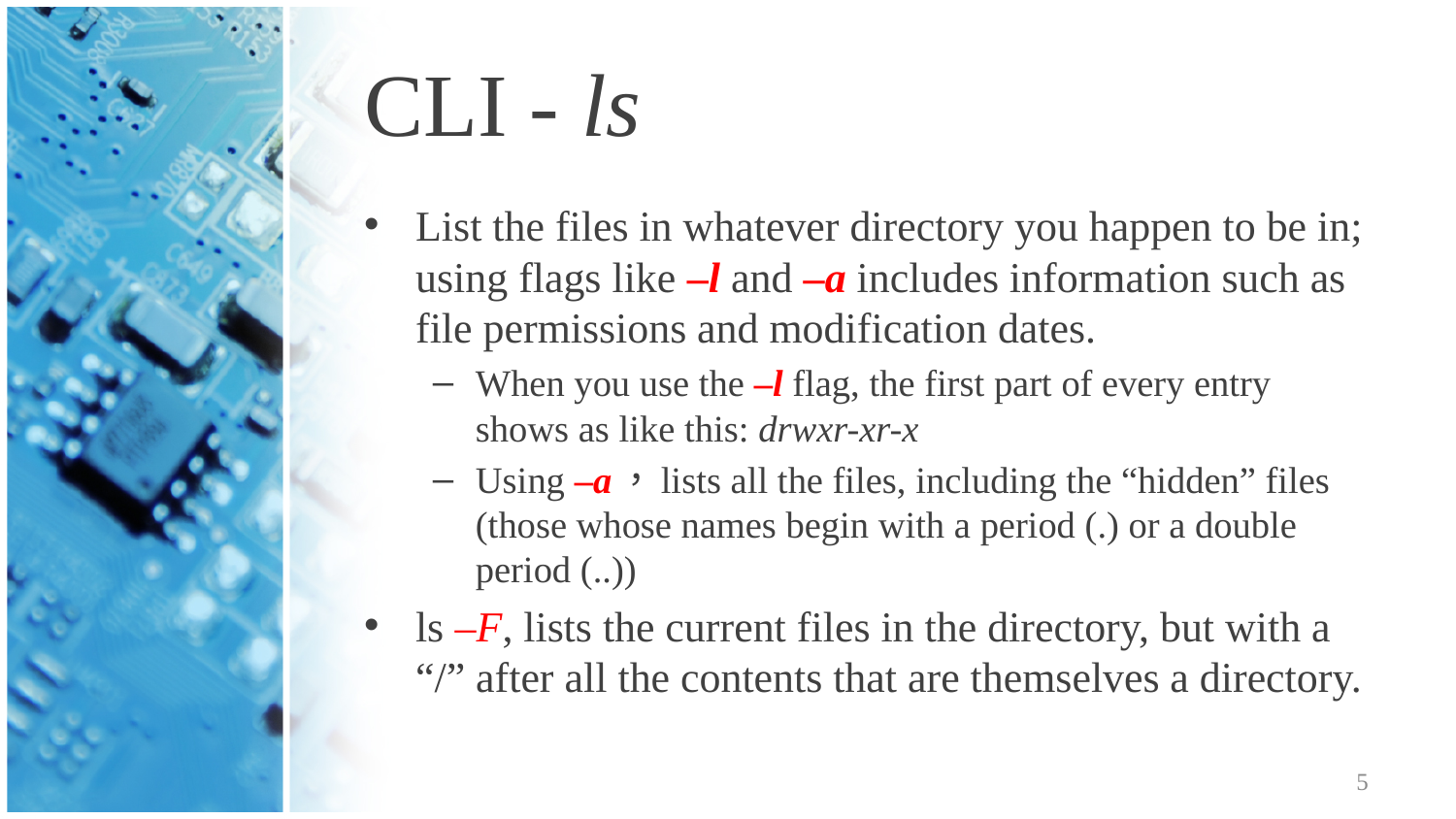

# CLI - ls
List the files in whatever directory you happen to be in; using flags like –l and –a includes information such as file permissions and modification dates.
When you use the –l flag, the first part of every entry shows as like this: drwxr-xr-x
Using –a，lists all the files, including the “hidden” files (those whose names begin with a period (.) or a double period (..))
ls –F, lists the current files in the directory, but with a “/” after all the contents that are themselves a directory.

5